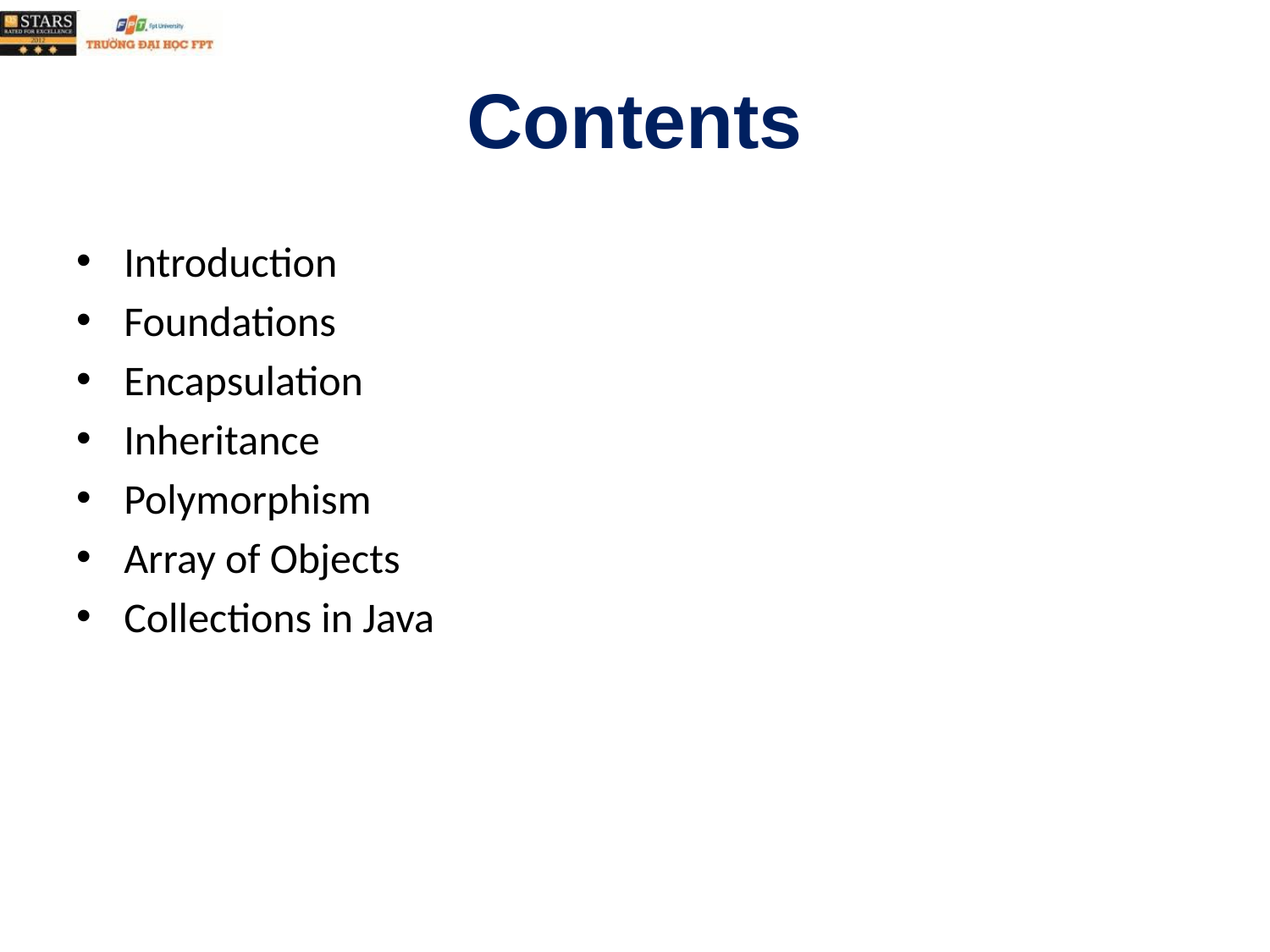

# Contents
Introduction
Foundations
Encapsulation
Inheritance
Polymorphism
Array of Objects
Collections in Java